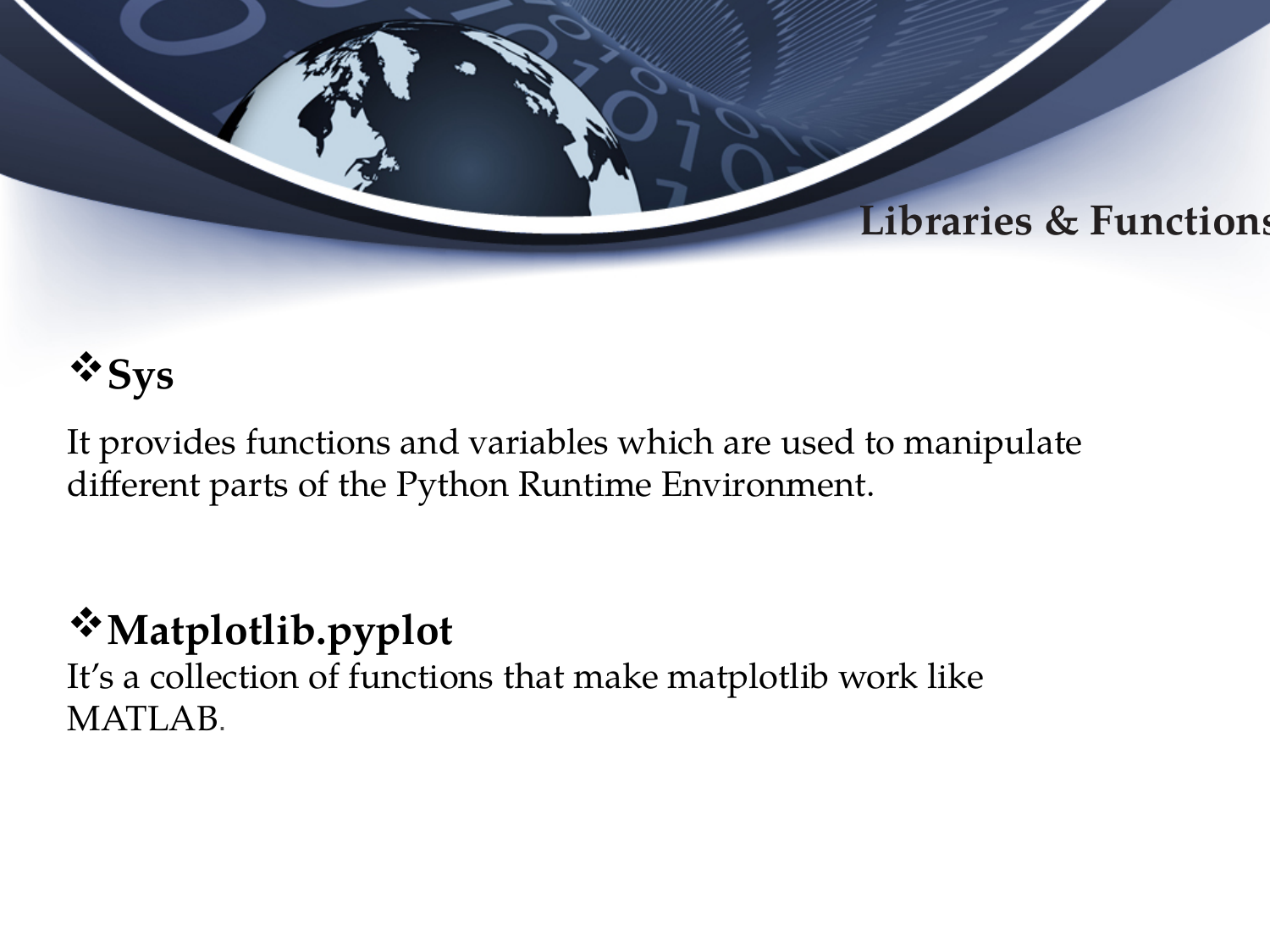

Libraries & Functions
Sys
It provides functions and variables which are used to manipulate different parts of the Python Runtime Environment.
Matplotlib.pyplot
It’s a collection of functions that make matplotlib work like MATLAB.